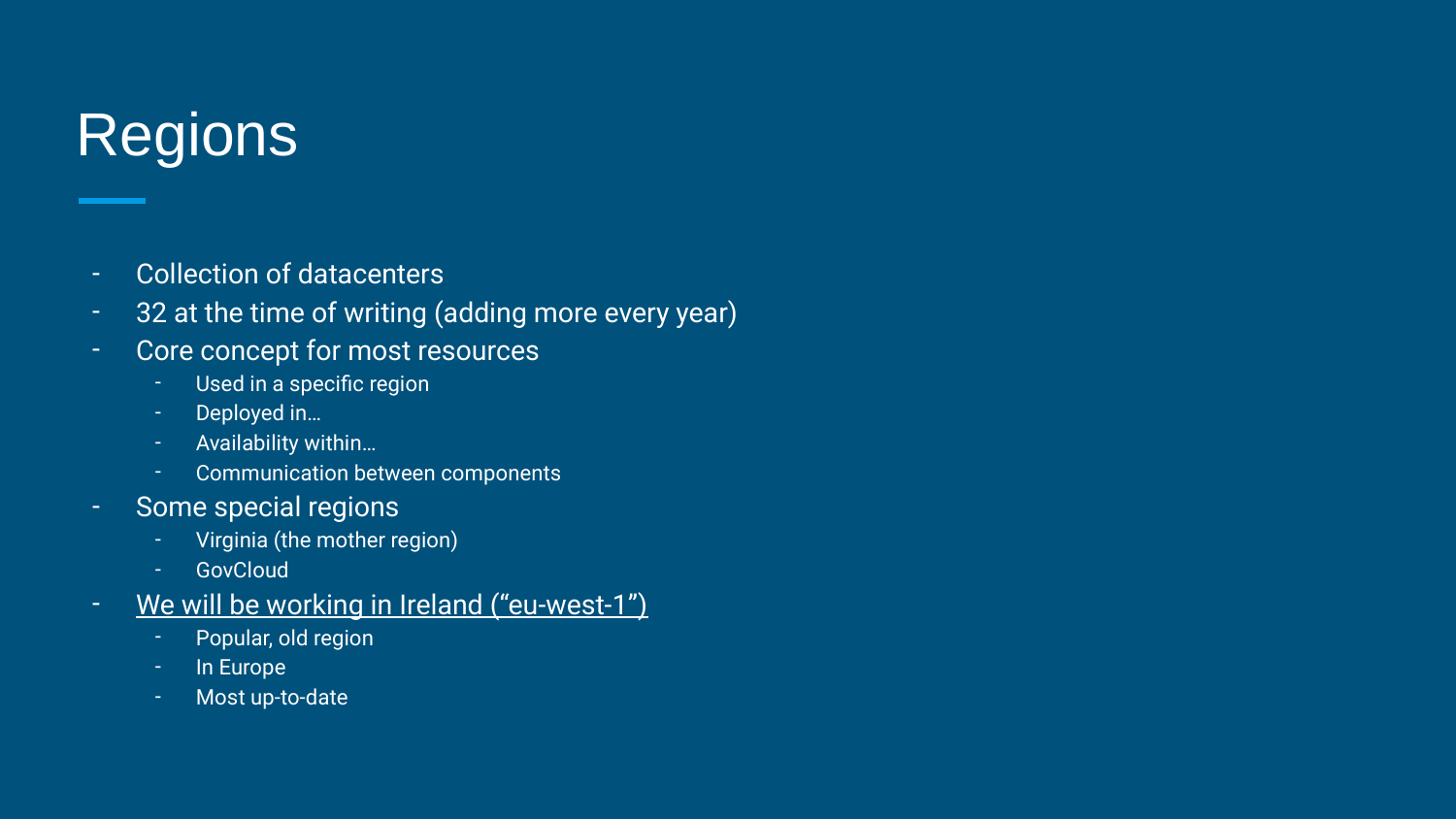

# Regions
Collection of datacenters
32 at the time of writing (adding more every year)
Core concept for most resources
Used in a specific region
Deployed in…
Availability within…
Communication between components
Some special regions
Virginia (the mother region)
GovCloud
We will be working in Ireland (“eu-west-1”)
Popular, old region
In Europe
Most up-to-date